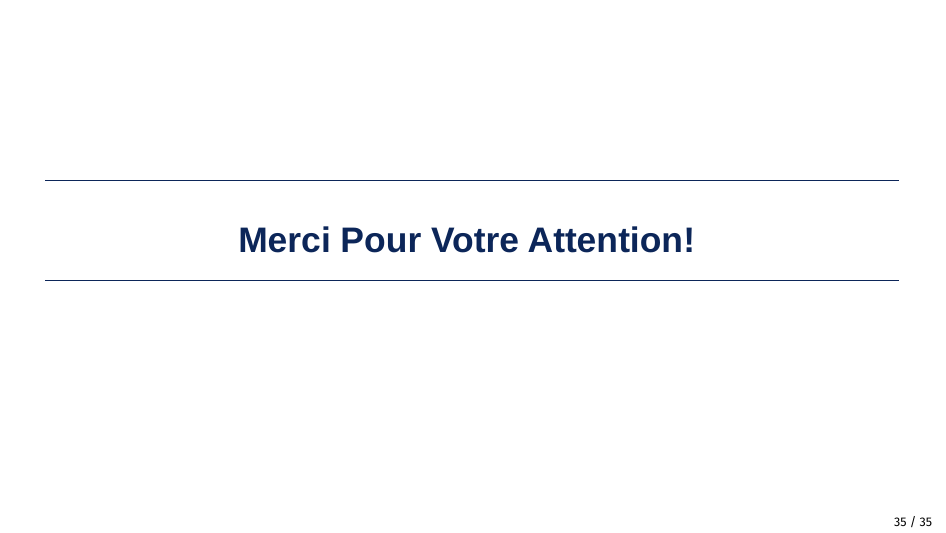

# Merci Pour Votre Attention!

35 / 35